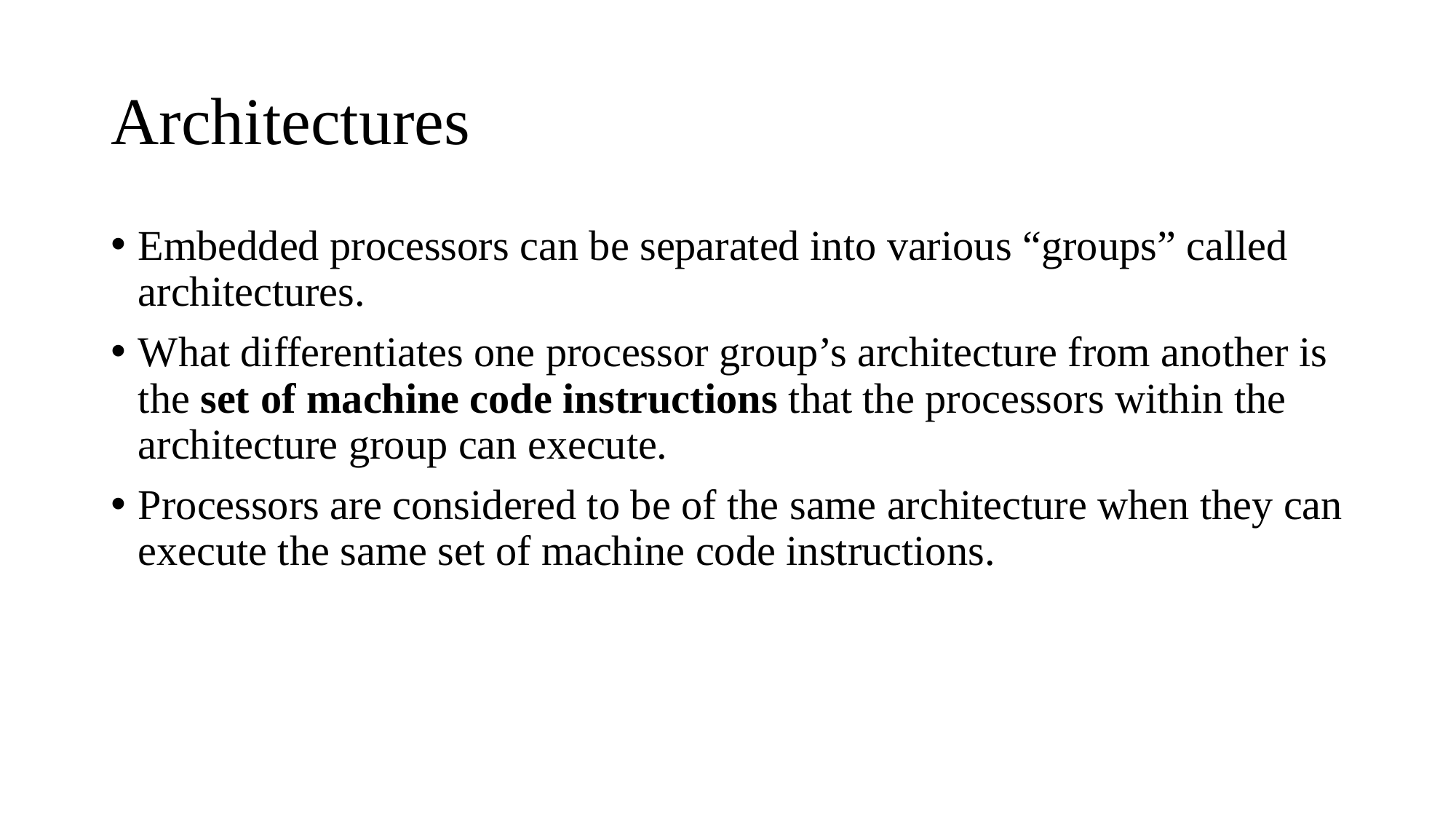

# Architectures
Embedded processors can be separated into various “groups” called architectures.
What differentiates one processor group’s architecture from another is the set of machine code instructions that the processors within the architecture group can execute.
Processors are considered to be of the same architecture when they can execute the same set of machine code instructions.